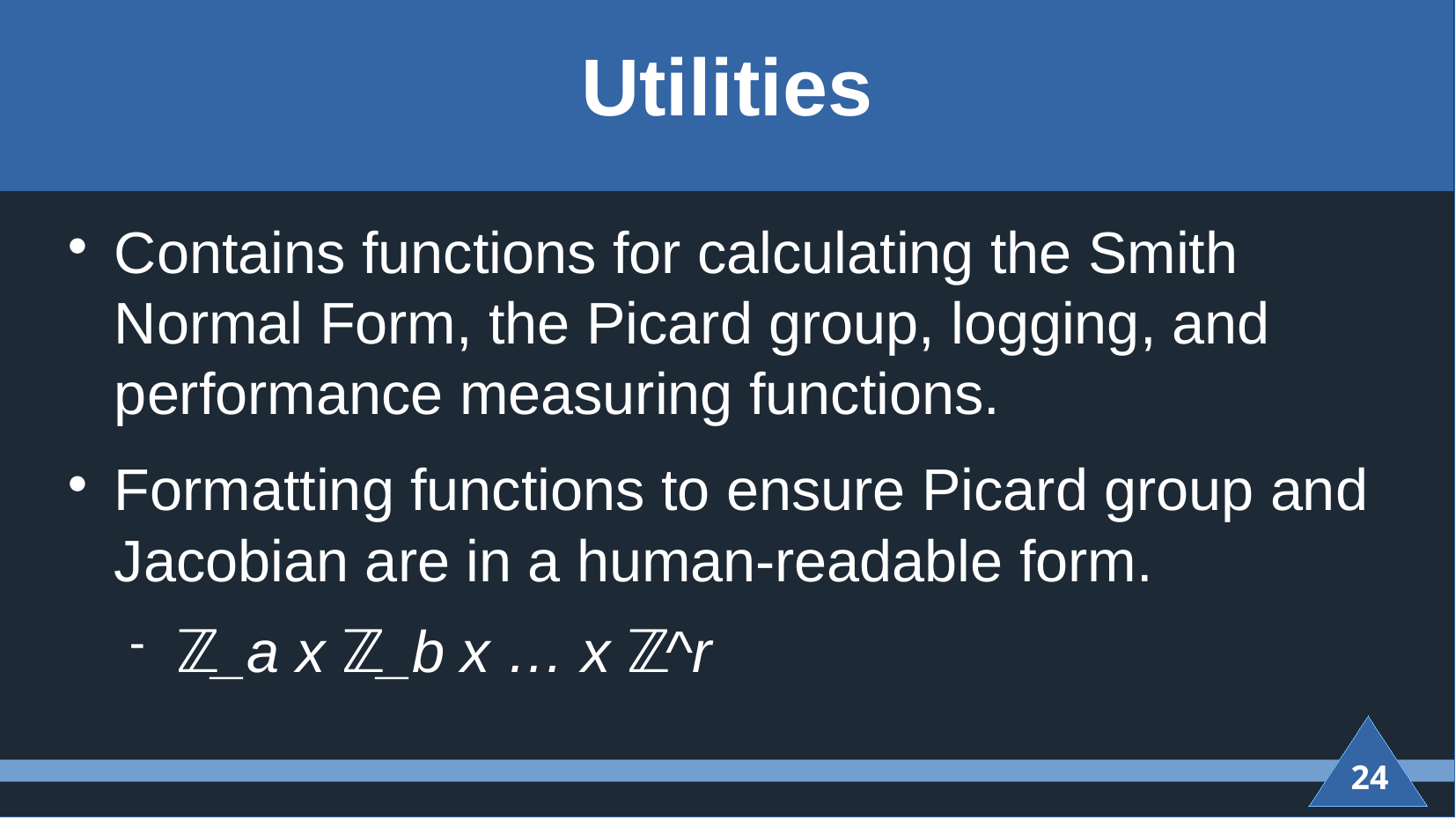

# Utilities
Contains functions for calculating the Smith Normal Form, the Picard group, logging, and performance measuring functions.
Formatting functions to ensure Picard group and Jacobian are in a human-readable form.
ℤ_a x ℤ_b x … x ℤ^r